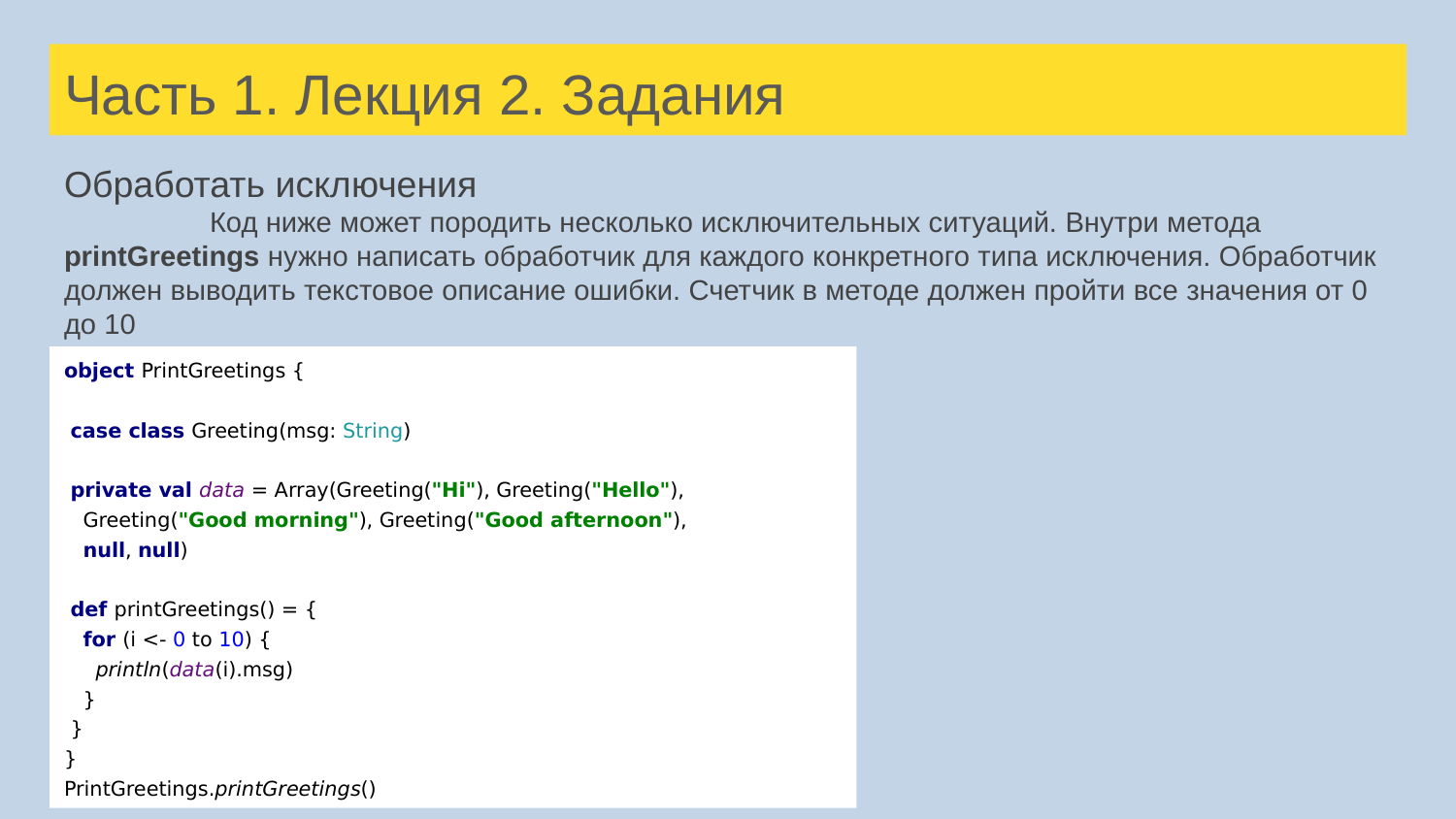

# Часть 1. Лекция 2. Задания
Обработать исключения
	Код ниже может породить несколько исключительных ситуаций. Внутри метода printGreetings нужно написать обработчик для каждого конкретного типа исключения. Обработчик должен выводить текстовое описание ошибки. Счетчик в методе должен пройти все значения от 0 до 10
object PrintGreetings {

 case class Greeting(msg: String)

 private val data = Array(Greeting("Hi"), Greeting("Hello"),
   Greeting("Good morning"), Greeting("Good afternoon"),
   null, null)

 def printGreetings() = {
   for (i <- 0 to 10) {
     println(data(i).msg)
   }
 }
}
PrintGreetings.printGreetings()